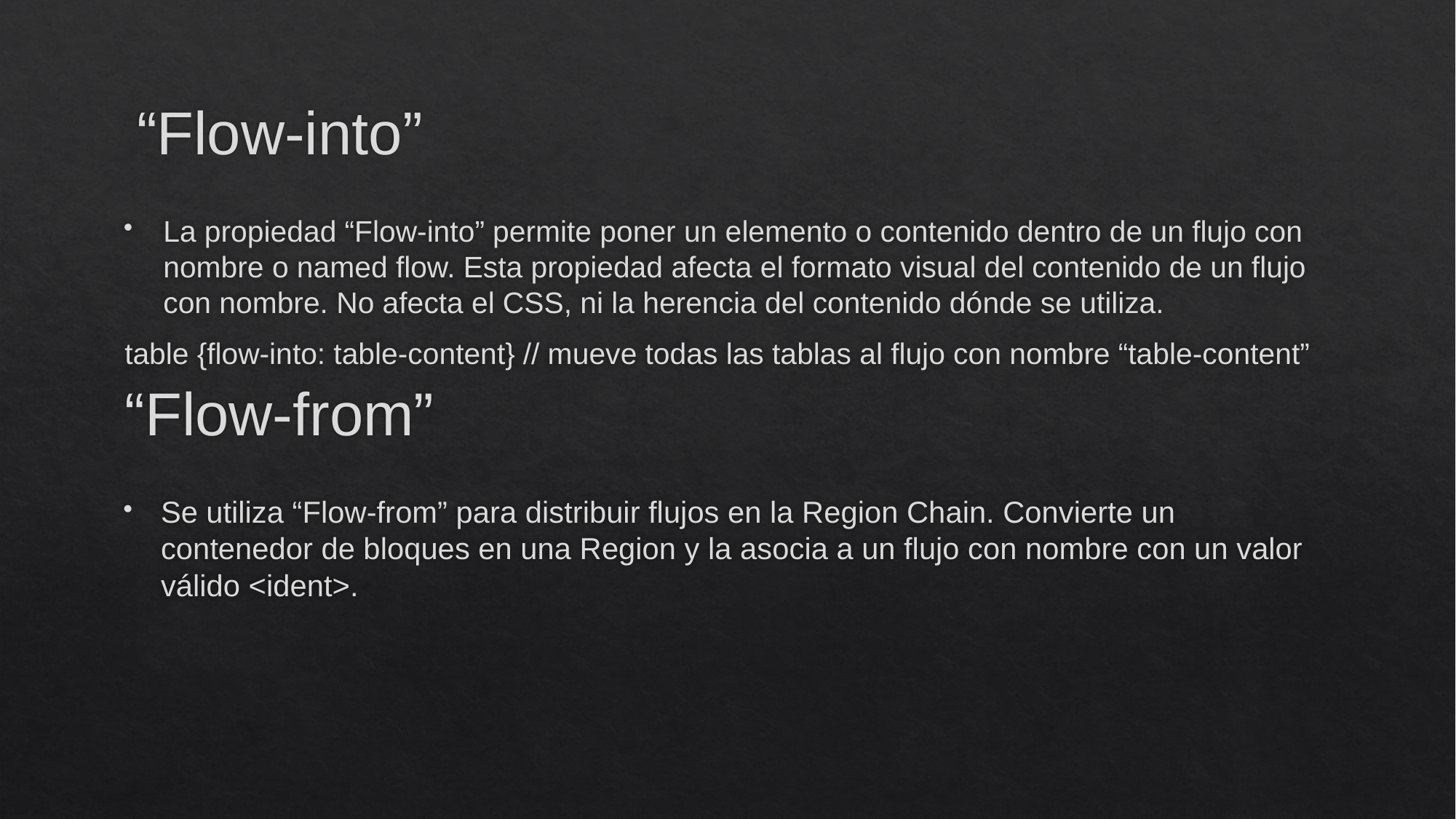

# “Flow-into”
La propiedad “Flow-into” permite poner un elemento o contenido dentro de un flujo con nombre o named flow. Esta propiedad afecta el formato visual del contenido de un flujo con nombre. No afecta el CSS, ni la herencia del contenido dónde se utiliza.
table {flow-into: table-content} // mueve todas las tablas al flujo con nombre “table-content”

“Flow-from”
Se utiliza “Flow-from” para distribuir flujos en la Region Chain. Convierte un contenedor de bloques en una Region y la asocia a un flujo con nombre con un valor válido <ident>.